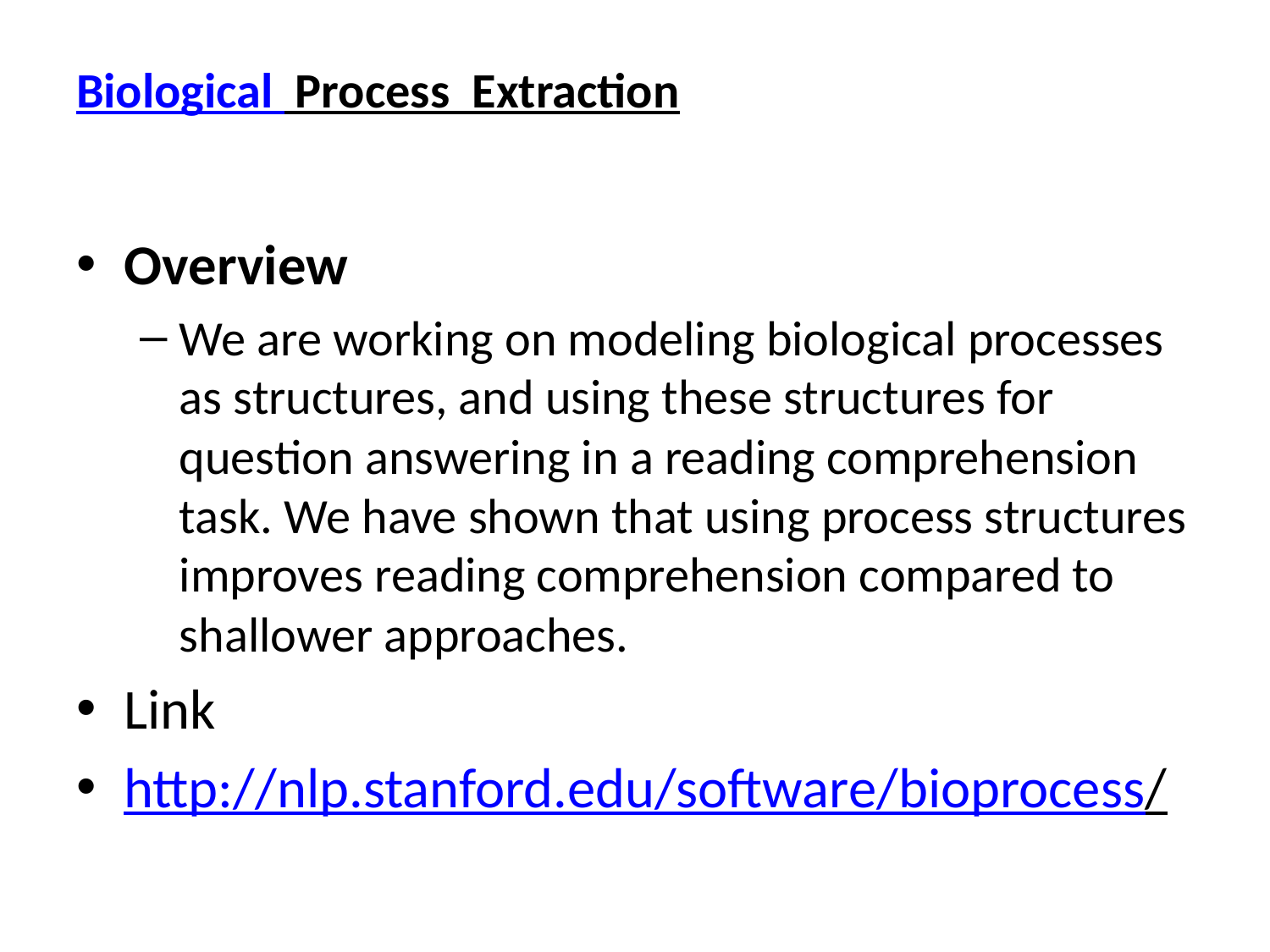

# Biological  Process  Extraction
Overview
We are working on modeling biological processes as structures, and using these structures for question answering in a reading comprehension task. We have shown that using process structures improves reading comprehension compared to shallower approaches.
Link
http://nlp.stanford.edu/software/bioprocess/